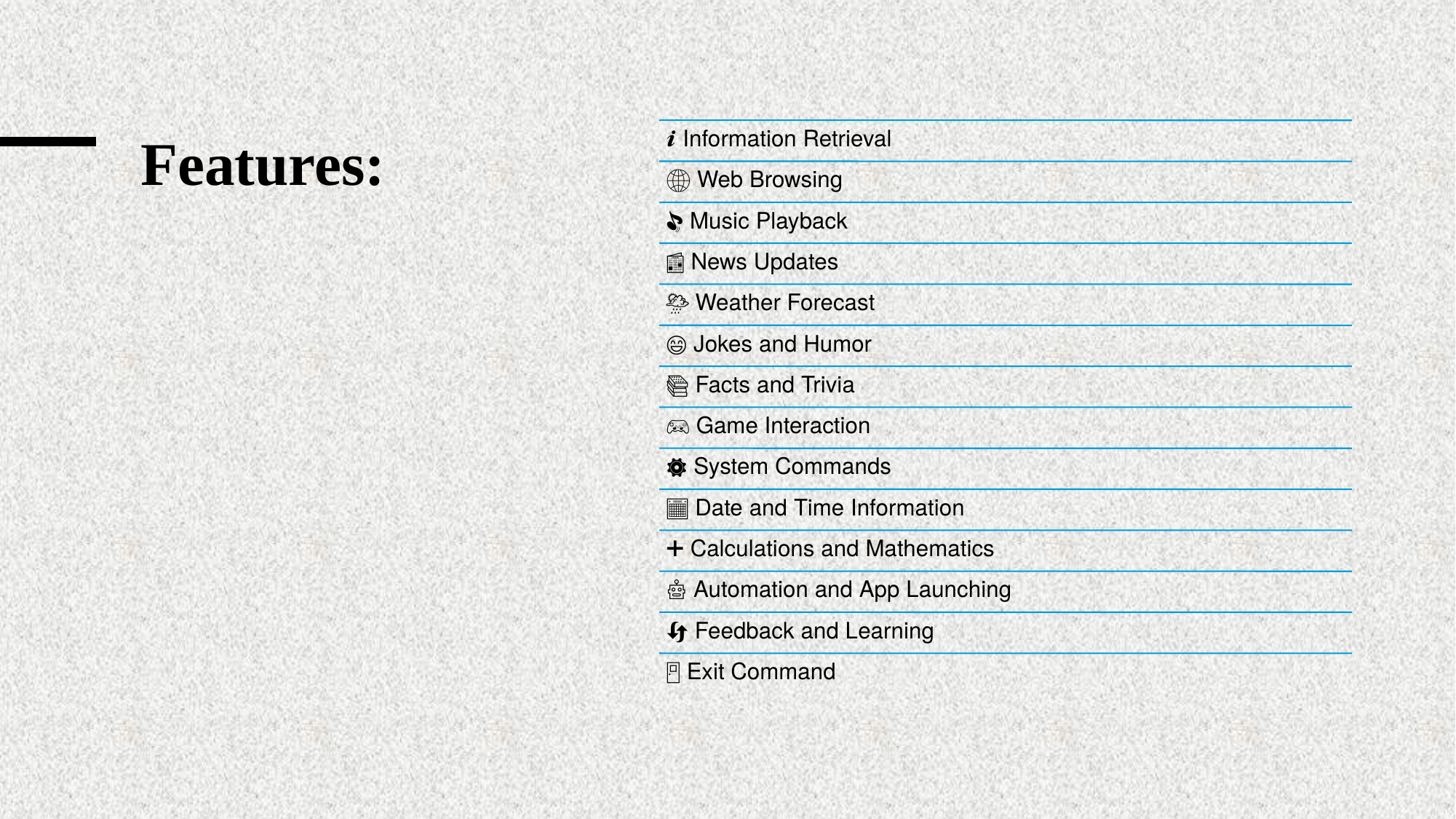

ℹ️ Information Retrieval
🌐 Web Browsing
🎵 Music Playback
📰 News Updates
🌦️ Weather Forecast
😄 Jokes and Humor
📚 Facts and Trivia
🎮 Game Interaction
⚙️ System Commands
📅 Date and Time Information
➕ Calculations and Mathematics
🤖 Automation and App Launching
🔄 Feedback and Learning
🚪 Exit Command
# Features: